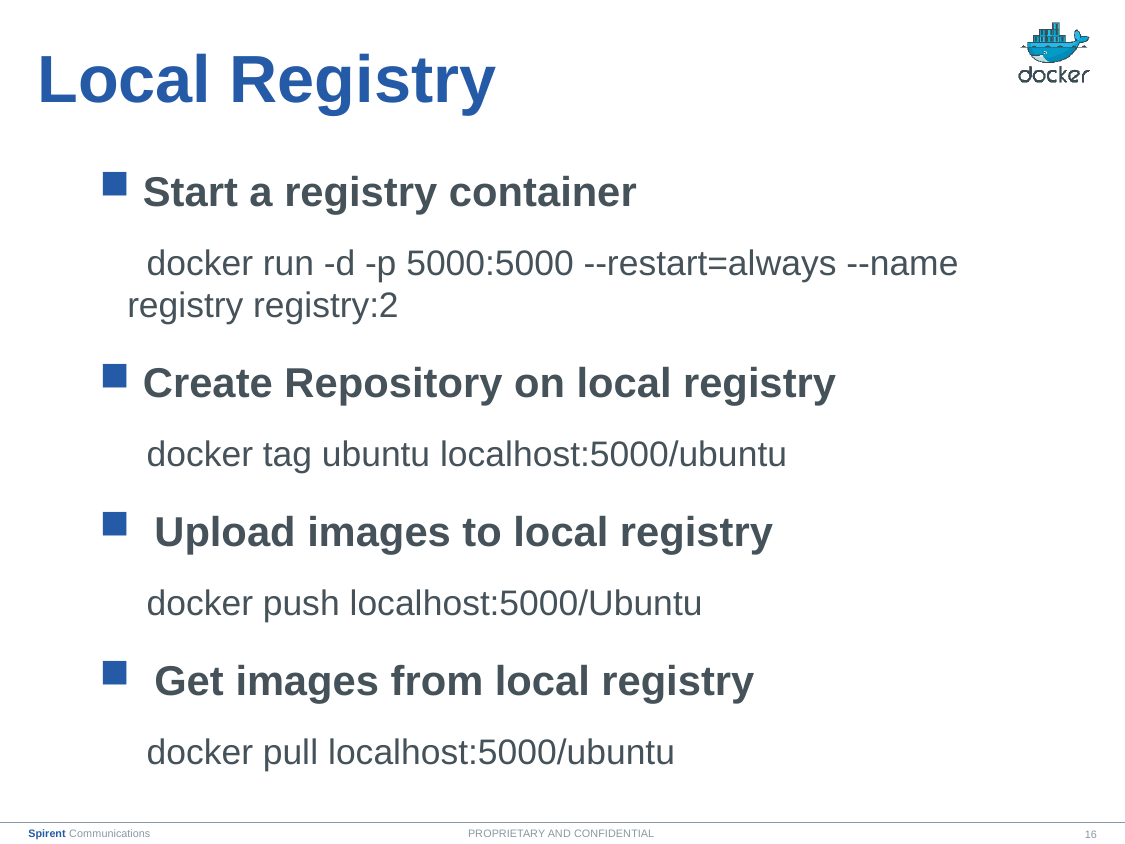

# Local Registry
 Start a registry container
  docker run -d -p 5000:5000 --restart=always --name registry registry:2
 Create Repository on local registry
  docker tag ubuntu localhost:5000/ubuntu
  Upload images to local registry
  docker push localhost:5000/Ubuntu
  Get images from local registry
  docker pull localhost:5000/ubuntu